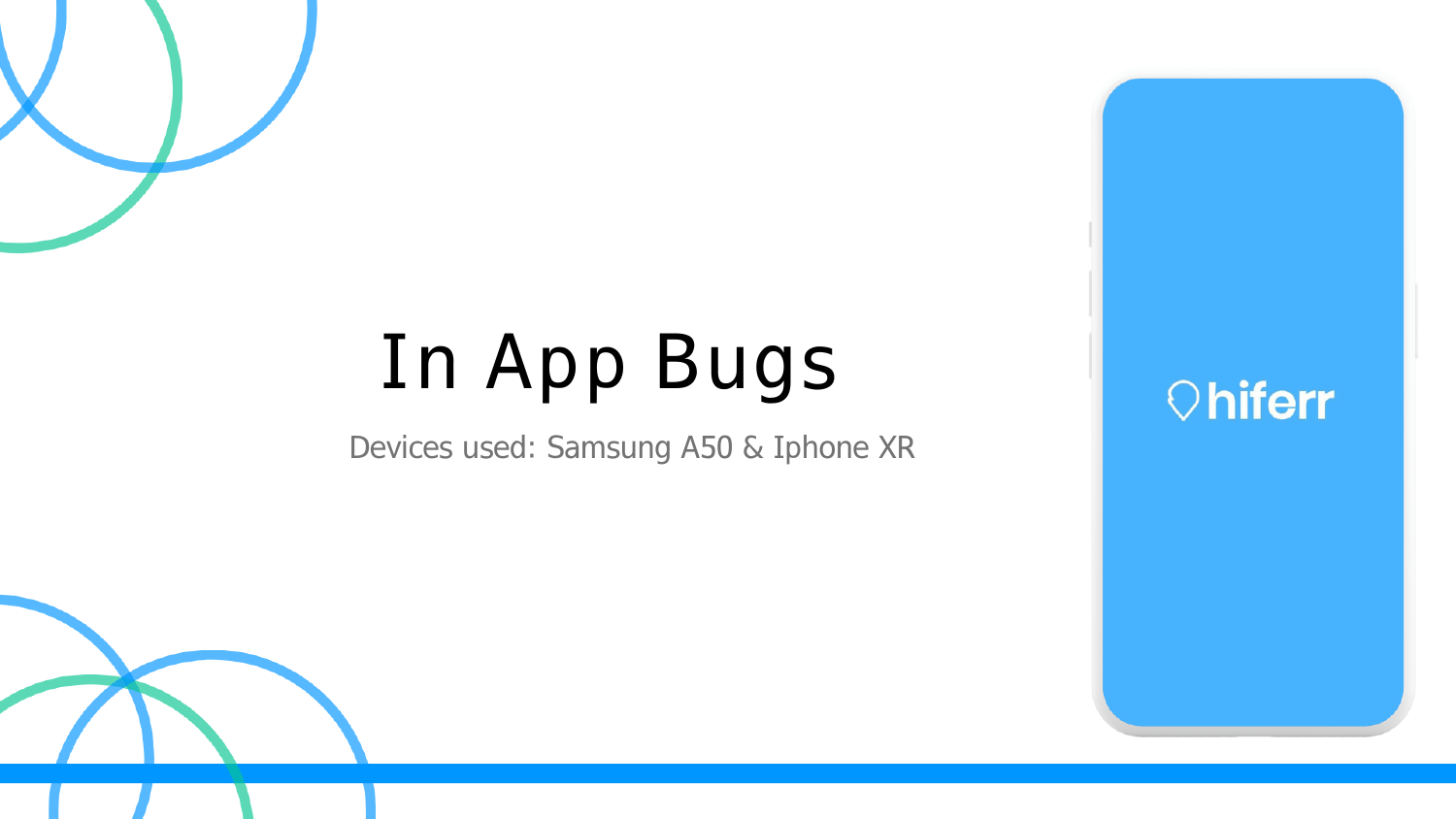

# In App Bugs
Devices used: Samsung A50 & Iphone XR